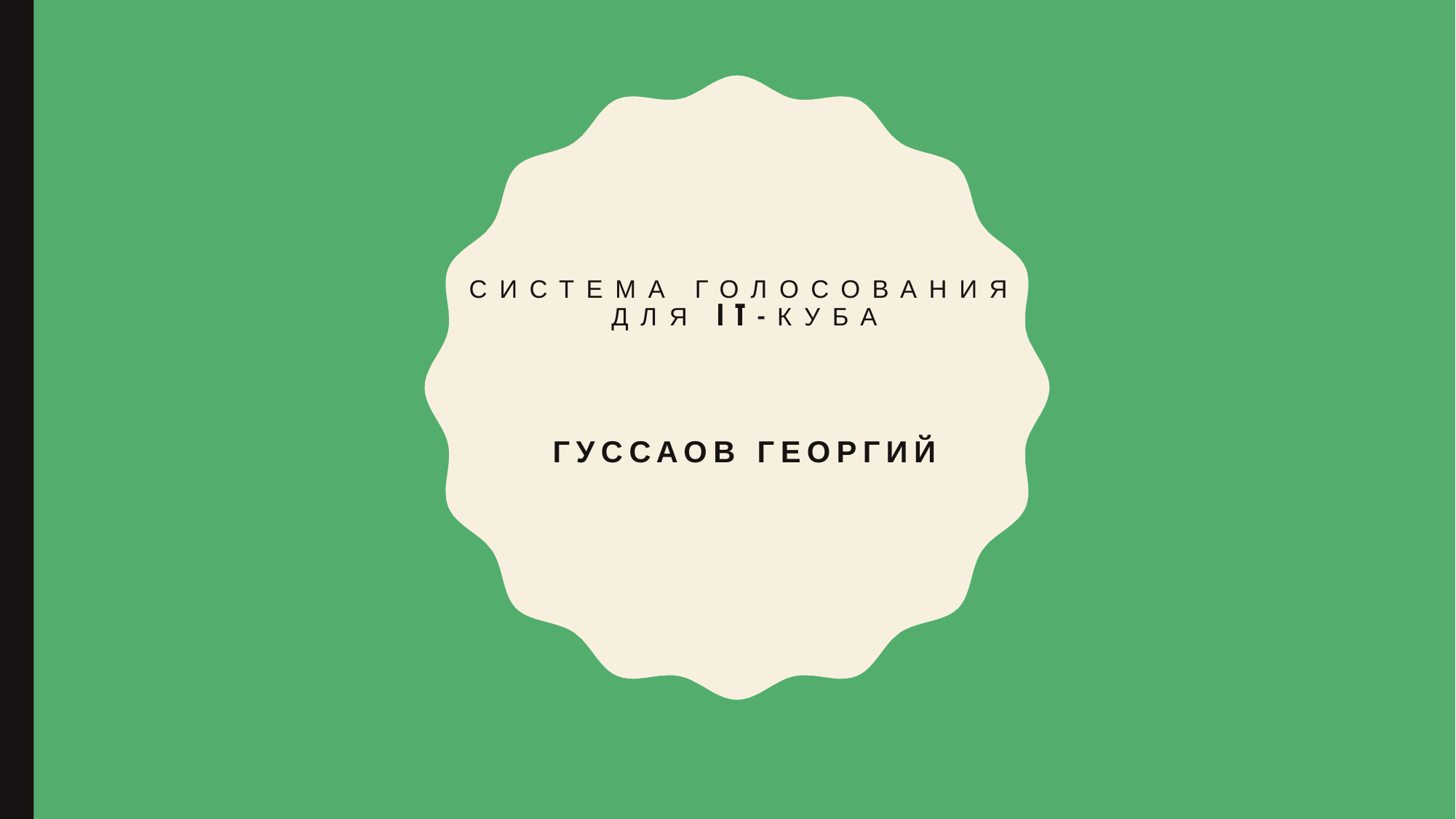

# Система голосования для It-куба
Гуссаов Георгий